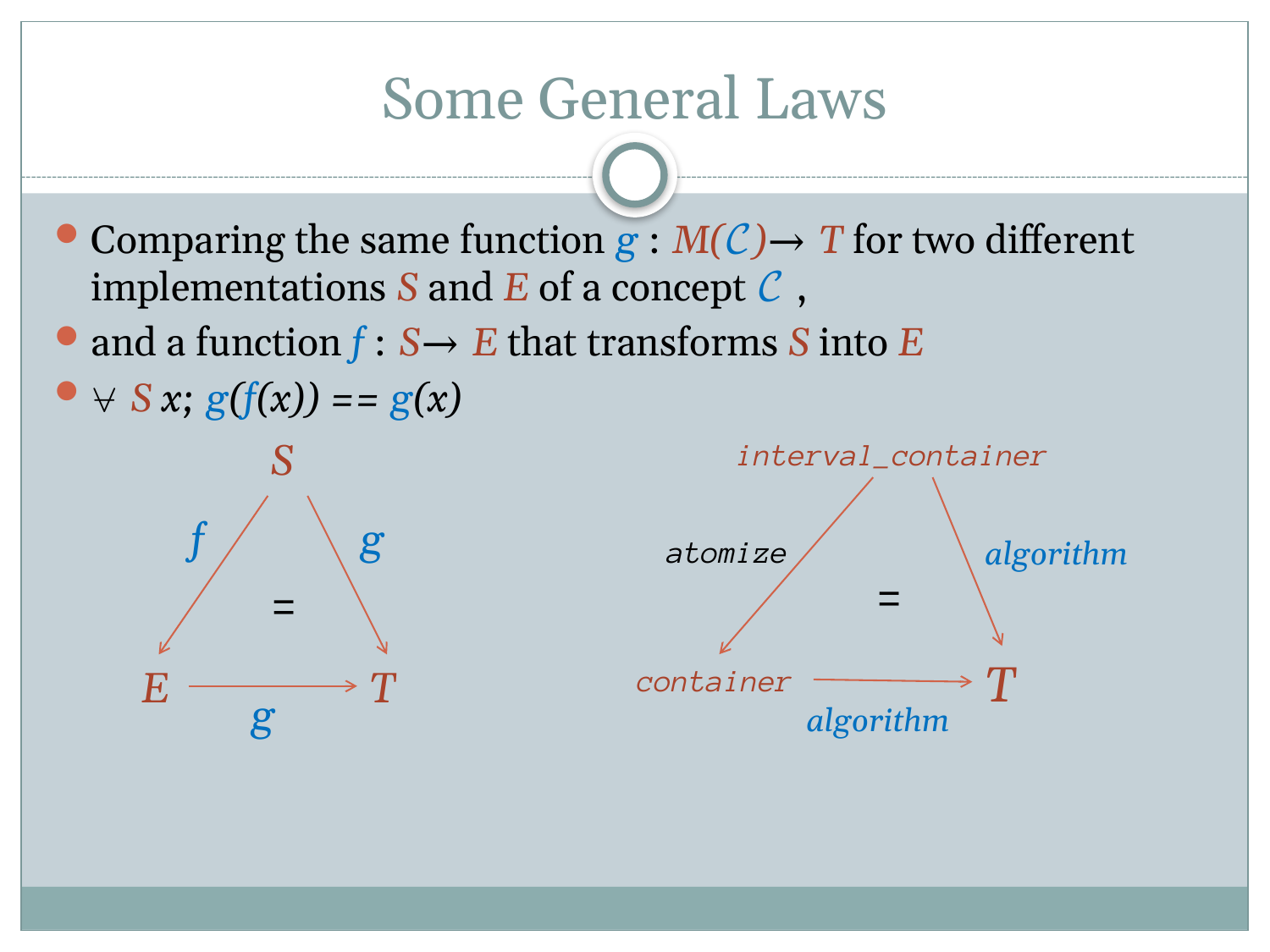

# Some General Laws

Comparing the same function g : M(𝒞)→ T for two different implementations S and E of a concept 𝒞 ,
and a function f : S→ E that transforms S into E
⩝ S x; g(f(x)) == g(x)
S
interval_container
f
g
atomize
algorithm
=
=
T
container
E
T
g
algorithm